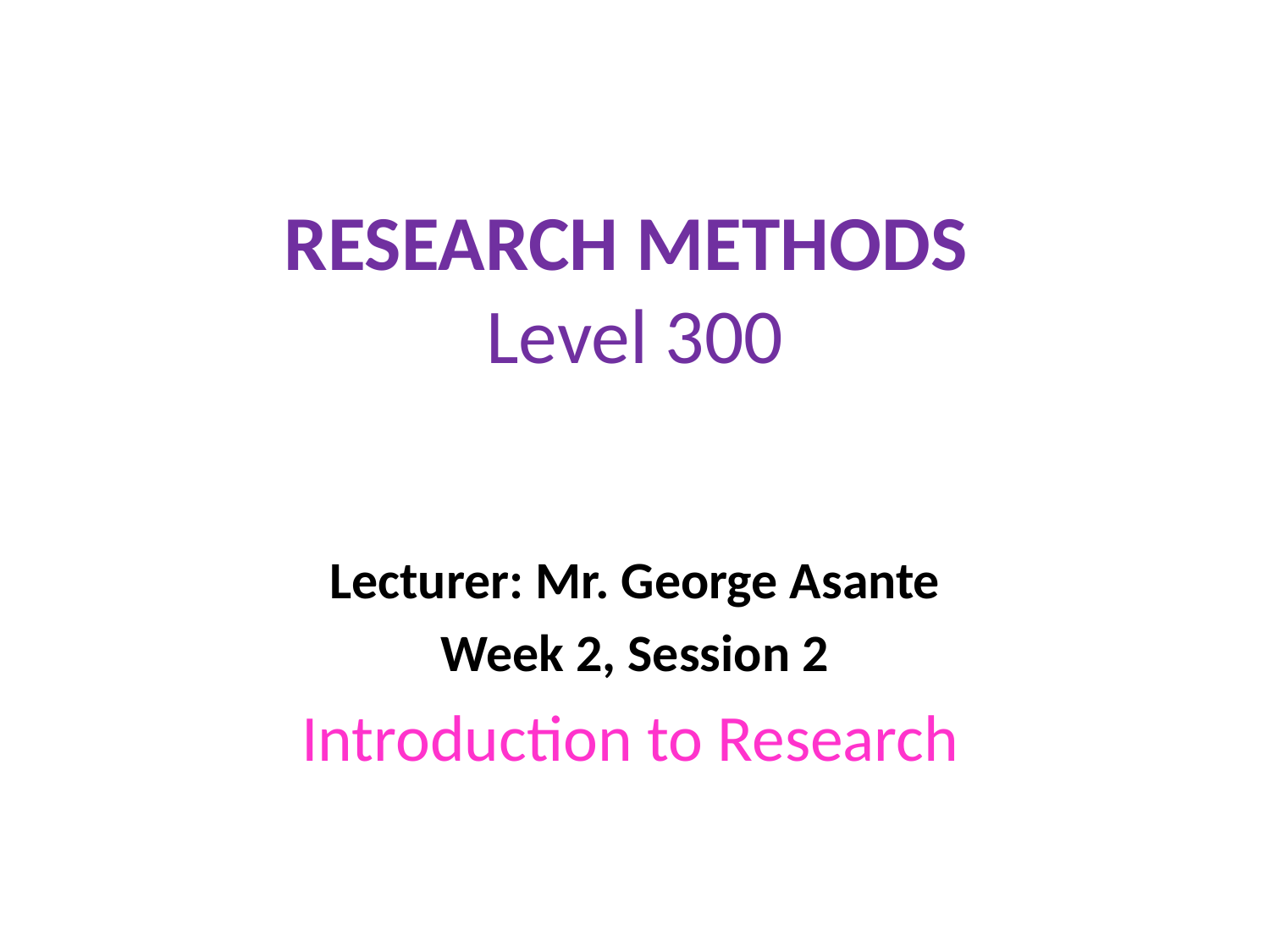

# RESEARCH METHODS Level 300
Lecturer: Mr. George Asante
Week 2, Session 2
Introduction to Research